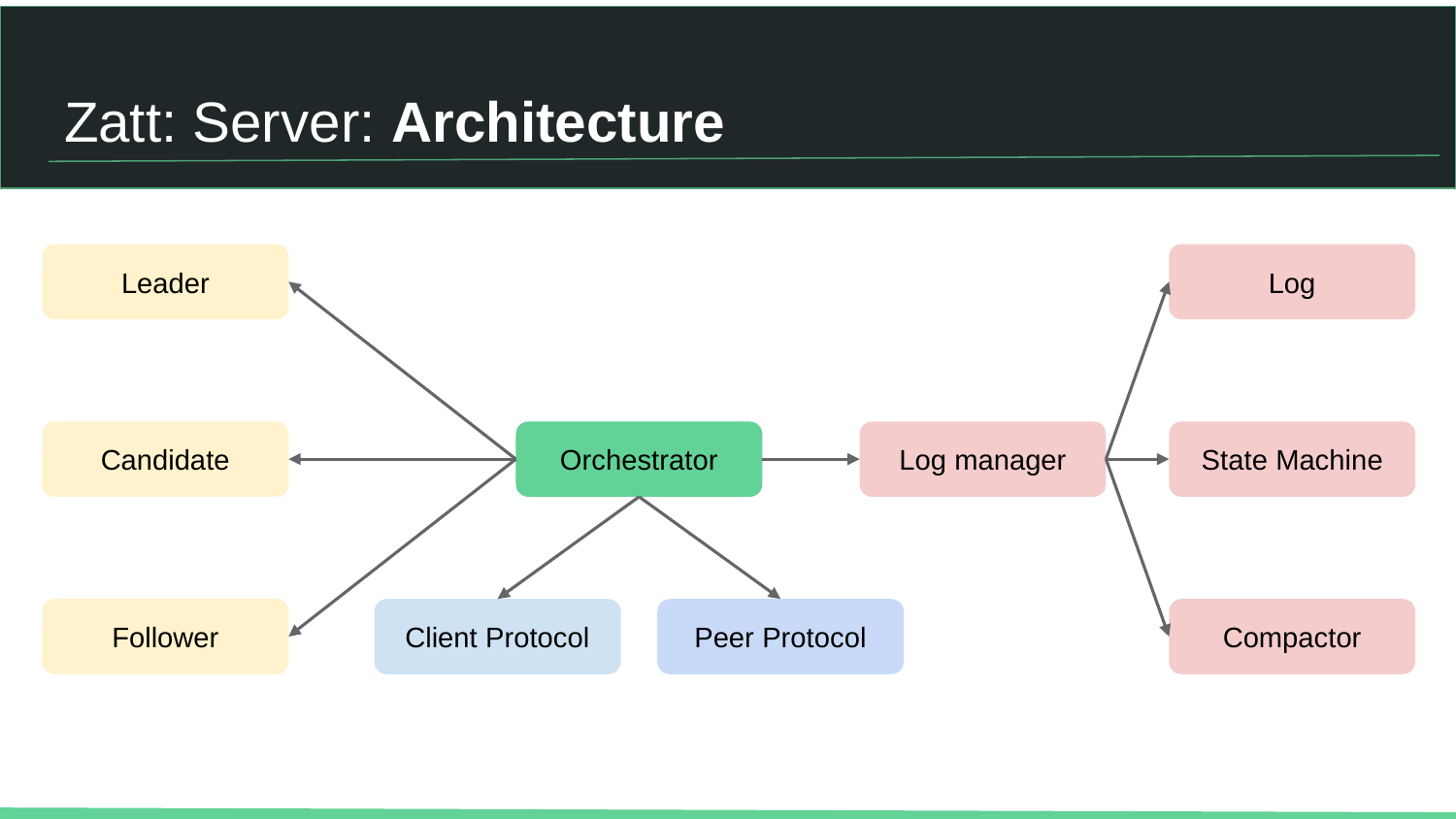

# Zatt: Server: Architecture
Leader
Log
Candidate
Orchestrator
Log manager
State Machine
Follower
Client Protocol
Peer Protocol
Compactor